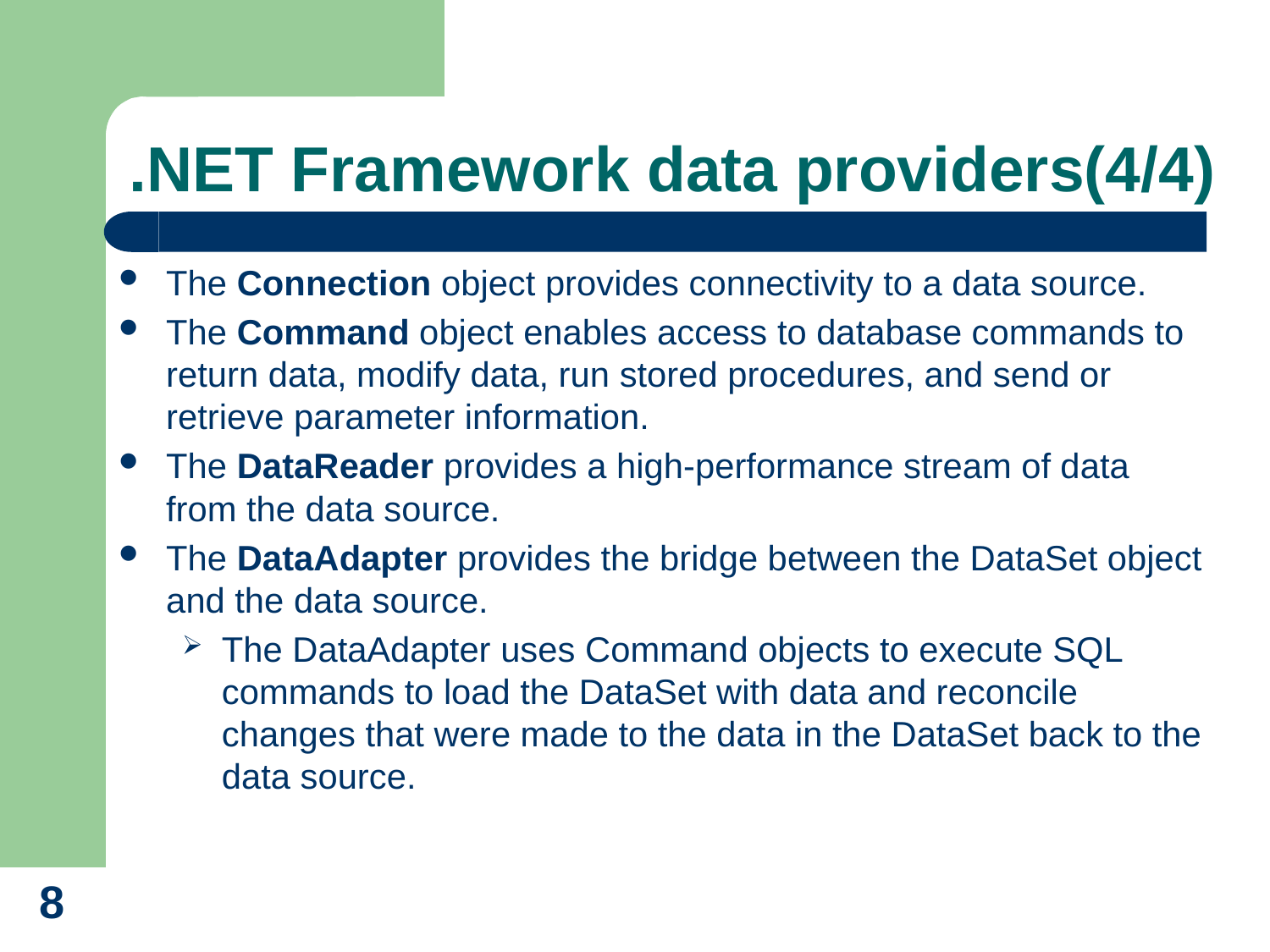

# .NET Framework data providers(4/4)
The Connection object provides connectivity to a data source.
The Command object enables access to database commands to return data, modify data, run stored procedures, and send or retrieve parameter information.
The DataReader provides a high-performance stream of data from the data source.
The DataAdapter provides the bridge between the DataSet object and the data source.
The DataAdapter uses Command objects to execute SQL commands to load the DataSet with data and reconcile changes that were made to the data in the DataSet back to the data source.

8